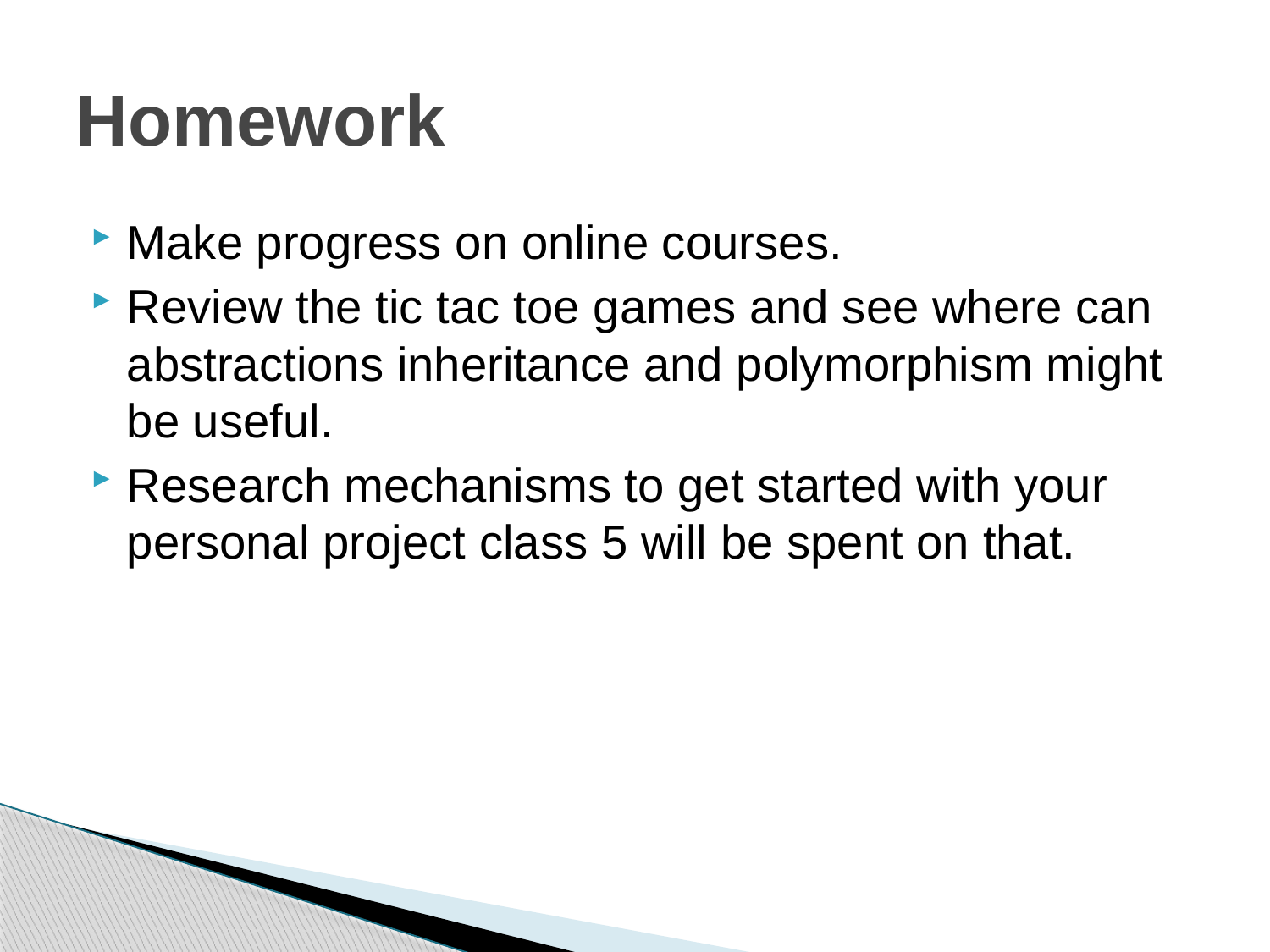

# Homework
Make progress on online courses.
Review the tic tac toe games and see where can abstractions inheritance and polymorphism might be useful.
Research mechanisms to get started with your personal project class 5 will be spent on that.